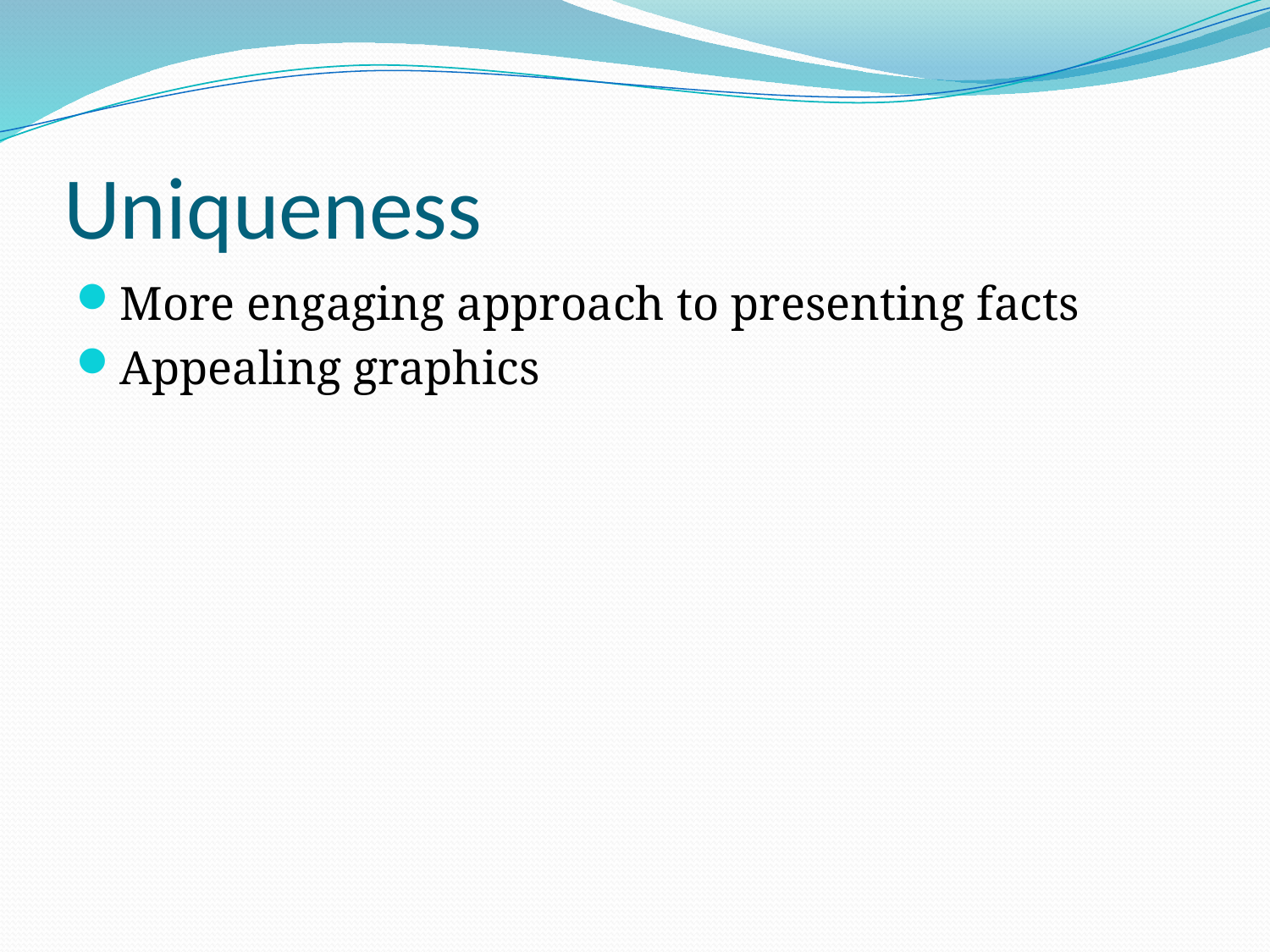

# Uniqueness
More engaging approach to presenting facts
Appealing graphics